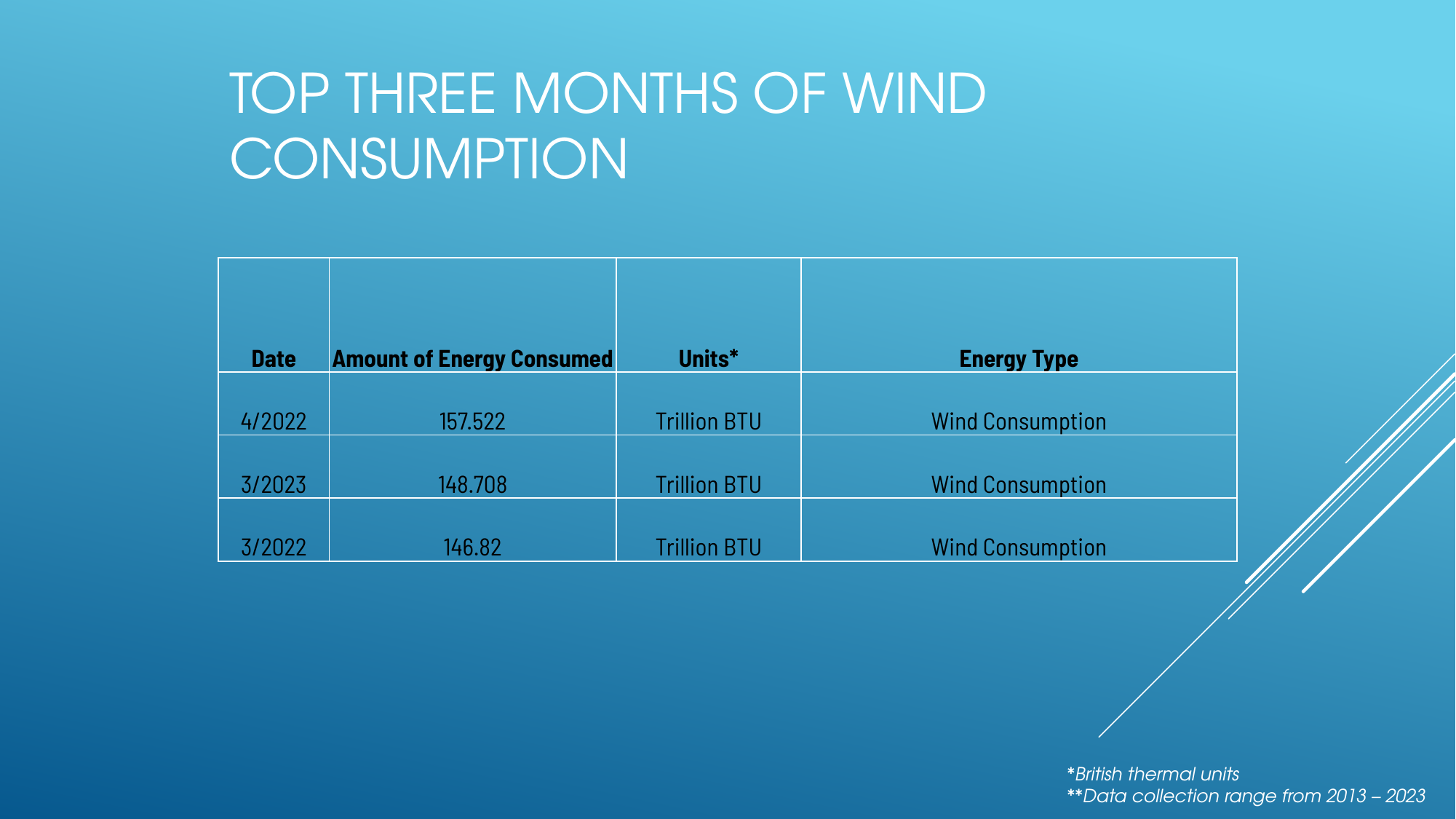

# Top three months of Wind consumption
| Date | Amount of Energy Consumed | Units\* | Energy Type |
| --- | --- | --- | --- |
| 4/2022 | 157.522 | Trillion BTU | Wind Consumption |
| 3/2023 | 148.708 | Trillion BTU | Wind Consumption |
| 3/2022 | 146.82 | Trillion BTU | Wind Consumption |
*British thermal units
**Data collection range from 2013 – 2023